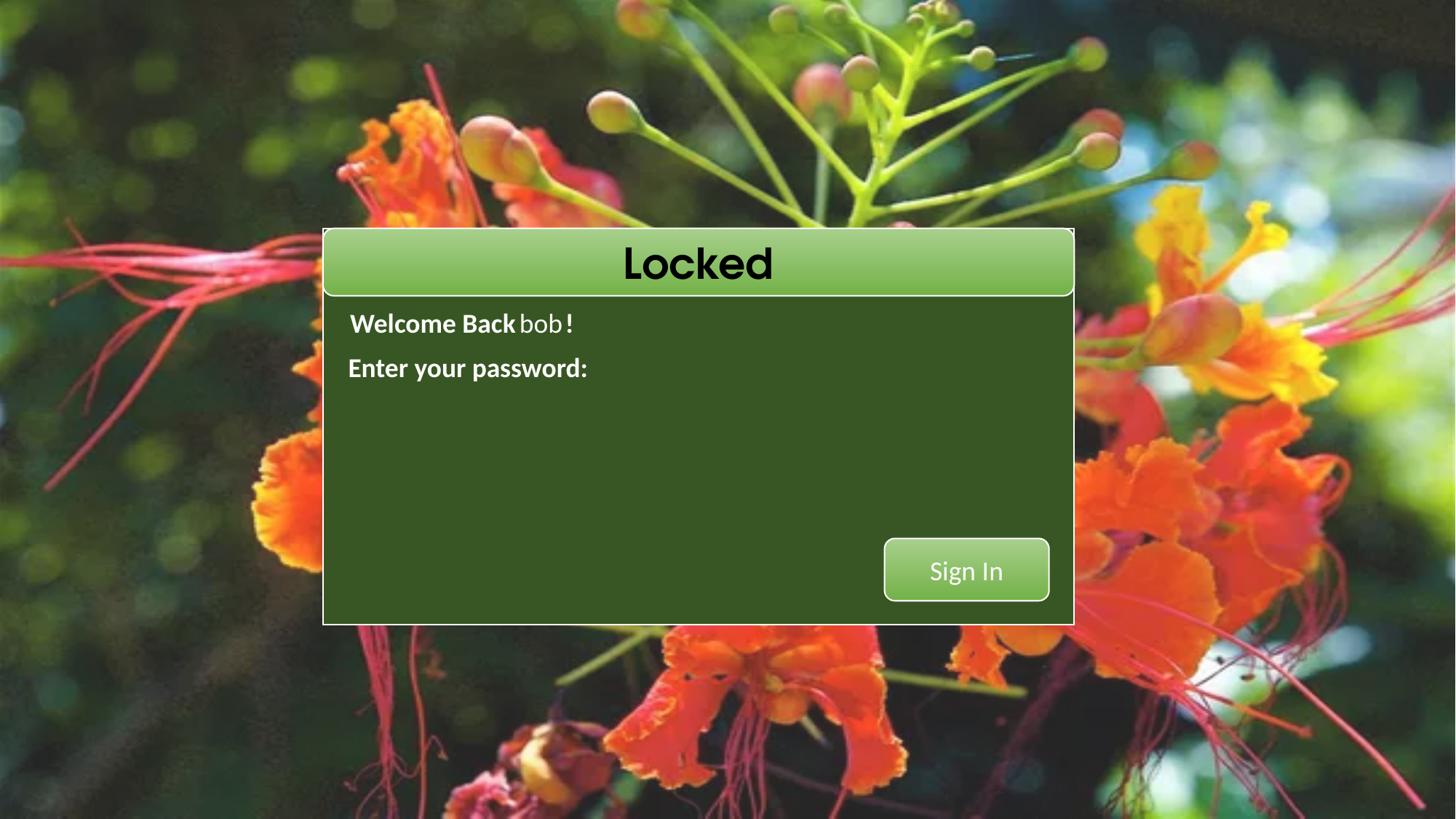

Group
Locked
Welcome Back        !
bob
Enter your password:
Sign In